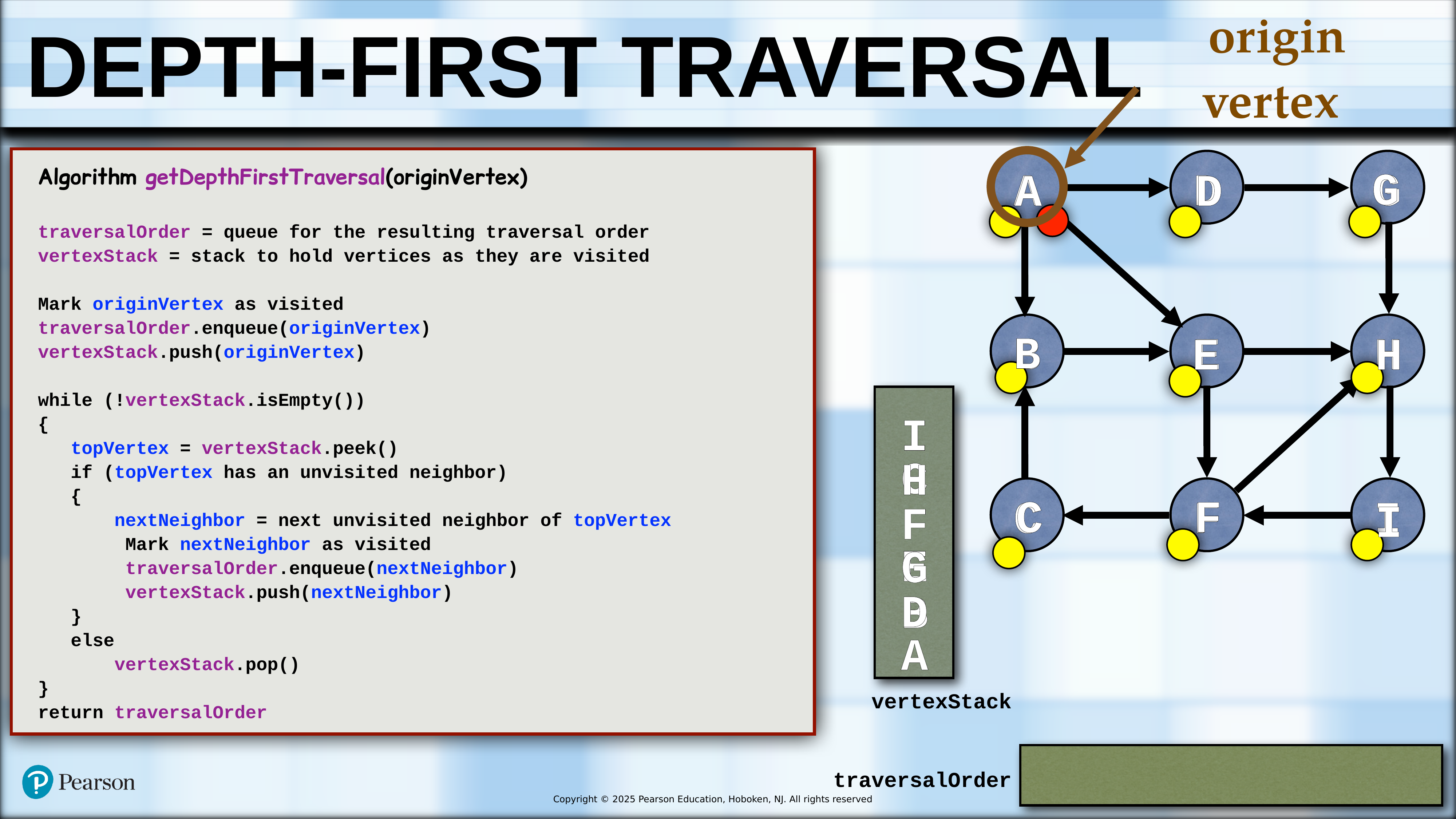

# Depth-First Traversal
origin vertex

A
D
G
G
Algorithm getDepthFirstTraversal(originVertex)

traversalOrder = queue for the resulting traversal order
vertexStack = stack to hold vertices as they are visited

Mark originVertex as visited
traversalOrder.enqueue(originVertex)
vertexStack.push(originVertex)

while (!vertexStack.isEmpty())
{
   topVertex = vertexStack.peek()
   if (topVertex has an unvisited neighbor)
   {
       nextNeighbor = next unvisited neighbor of topVertex
        Mark nextNeighbor as visited
        traversalOrder.enqueue(nextNeighbor)
        vertexStack.push(nextNeighbor)
   }
   else
       vertexStack.pop()
}
return traversalOrder
A
D

B
E
H
B
E
H

vertexStack
I
C
H
C
F
I
C
F
I
F

E
G

D
B
A

traversalOrder